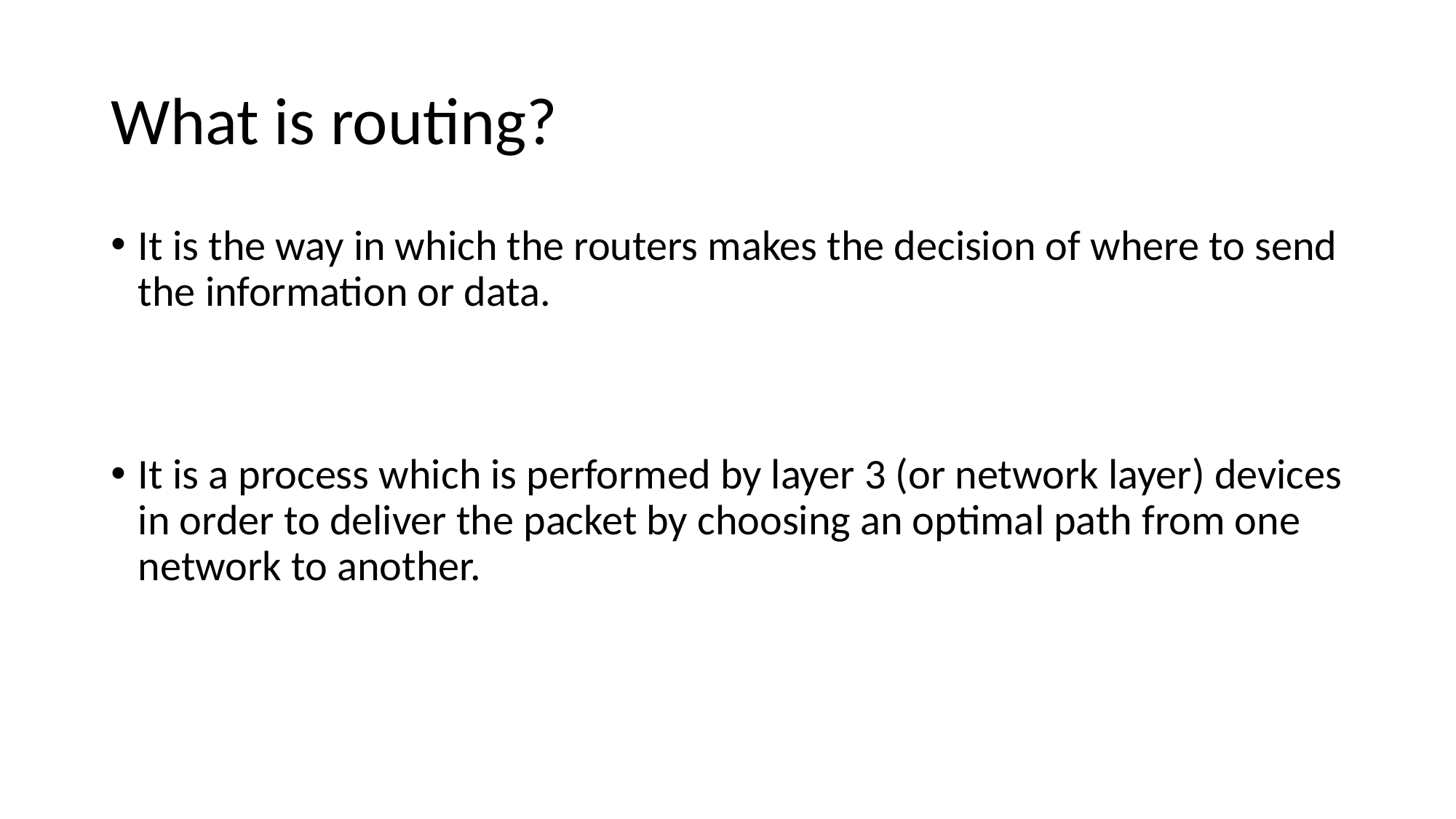

# What is routing?
It is the way in which the routers makes the decision of where to send the information or data.

It is a process which is performed by layer 3 (or network layer) devices in order to deliver the packet by choosing an optimal path from one network to another.